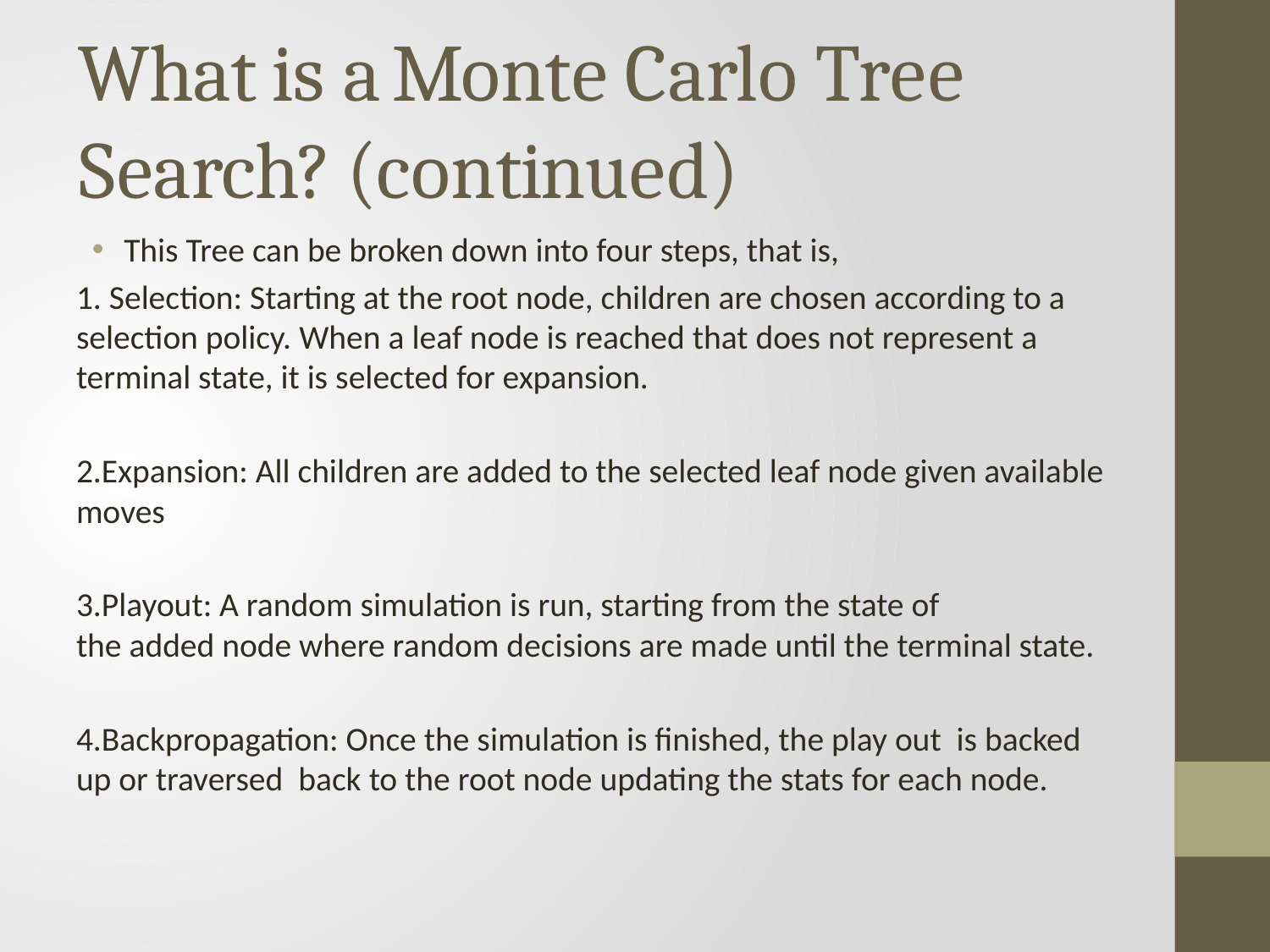

# What is a Monte Carlo Tree Search? (continued)
This Tree can be broken down into four steps, that is,
1. Selection: Starting at the root node, children are chosen according to a selection policy. When a leaf node is reached that does not represent a terminal state, it is selected for expansion.

2.Expansion: All children are added to the selected leaf node given available moves

3.Playout: A random simulation is run, starting from the state of 		   the added node where random decisions are made until the terminal state.

4.Backpropagation: Once the simulation is finished, the play out  is backed up or traversed  back to the root node updating the stats for each node.